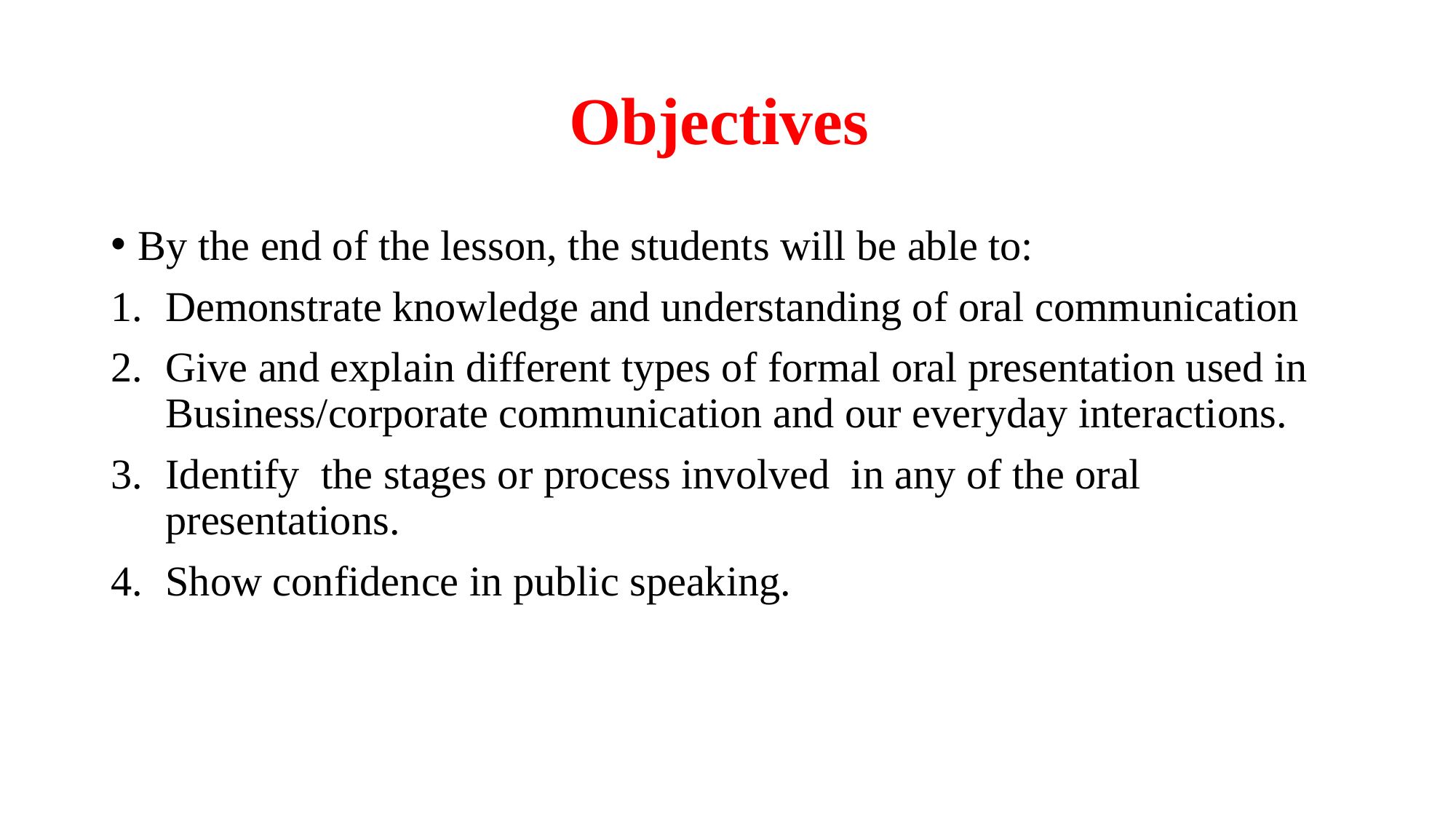

# Objectives
By the end of the lesson, the students will be able to:
Demonstrate knowledge and understanding of oral communication
Give and explain different types of formal oral presentation used in Business/corporate communication and our everyday interactions.
Identify  the stages or process involved  in any of the oral presentations.
Show confidence in public speaking.